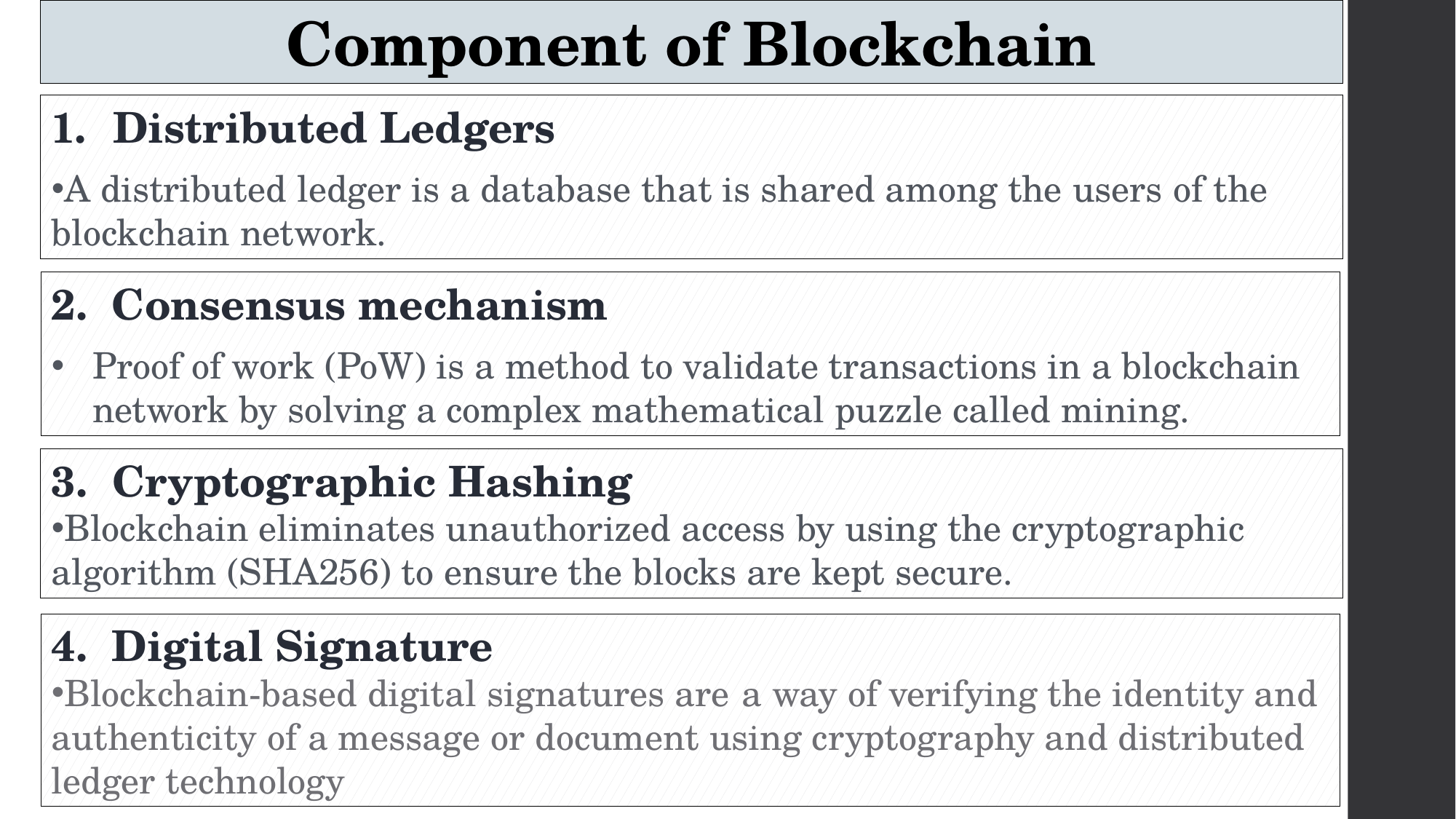

Component of Blockchain
Distributed Ledgers

A distributed ledger is a database that is shared among the users of the blockchain network.
2.  Consensus mechanism

Proof of work (PoW) is a method to validate transactions in a blockchain network by solving a complex mathematical puzzle called mining.
3.  Cryptographic Hashing
Blockchain eliminates unauthorized access by using the cryptographic algorithm (SHA256) to ensure the blocks are kept secure.
4.  Digital Signature
Blockchain-based digital signatures are a way of verifying the identity and authenticity of a message or document using cryptography and distributed ledger technology